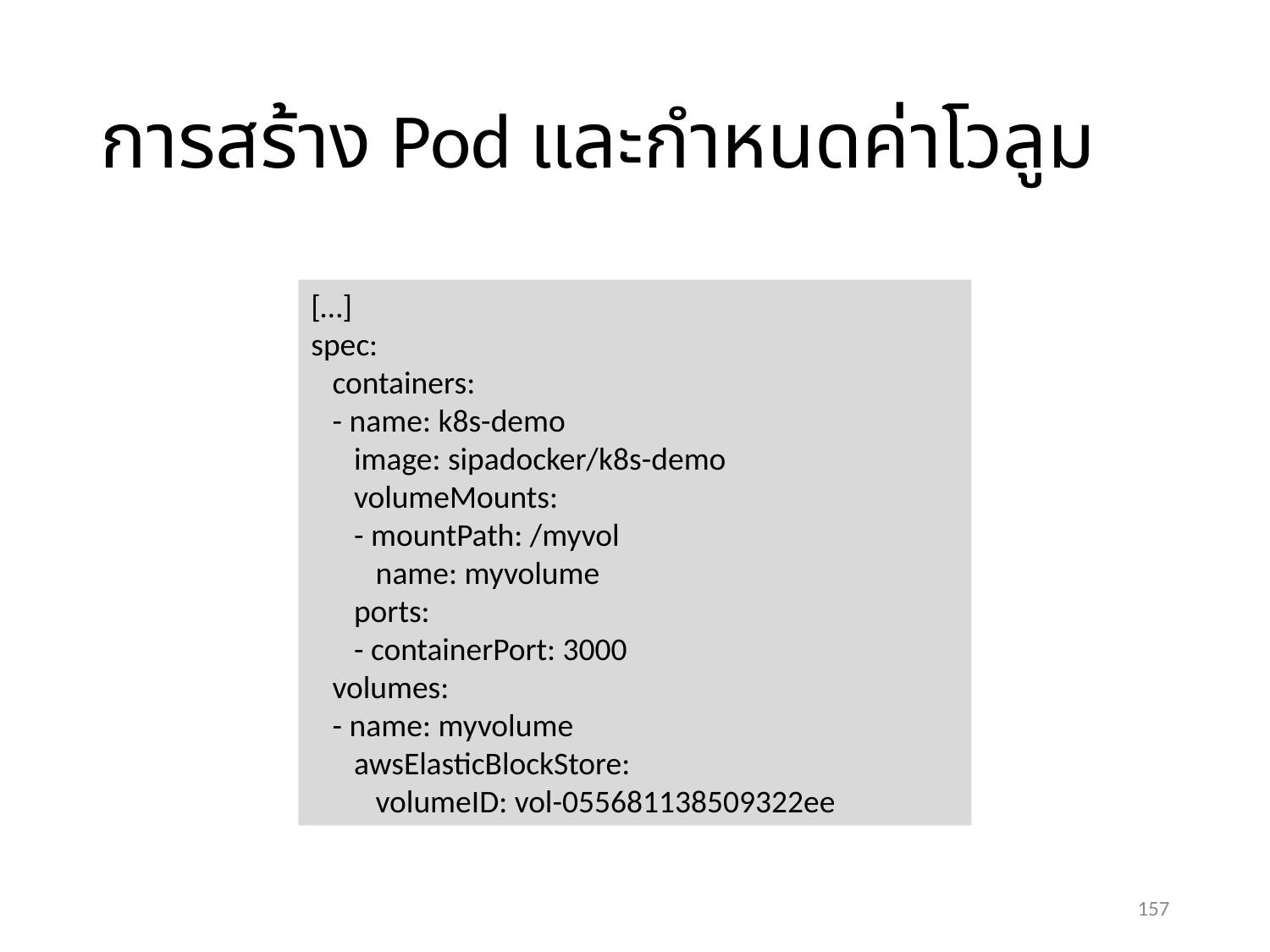

# การสร้าง Pod และกำหนดค่าโวลูม

[…]
spec:
   containers:
   - name: k8s-demo
      image: sipadocker/k8s-demo
      volumeMounts:
      - mountPath: /myvol
         name: myvolume
      ports:
      - containerPort: 3000
   volumes:
   - name: myvolume
      awsElasticBlockStore:
         volumeID: vol-055681138509322ee
157